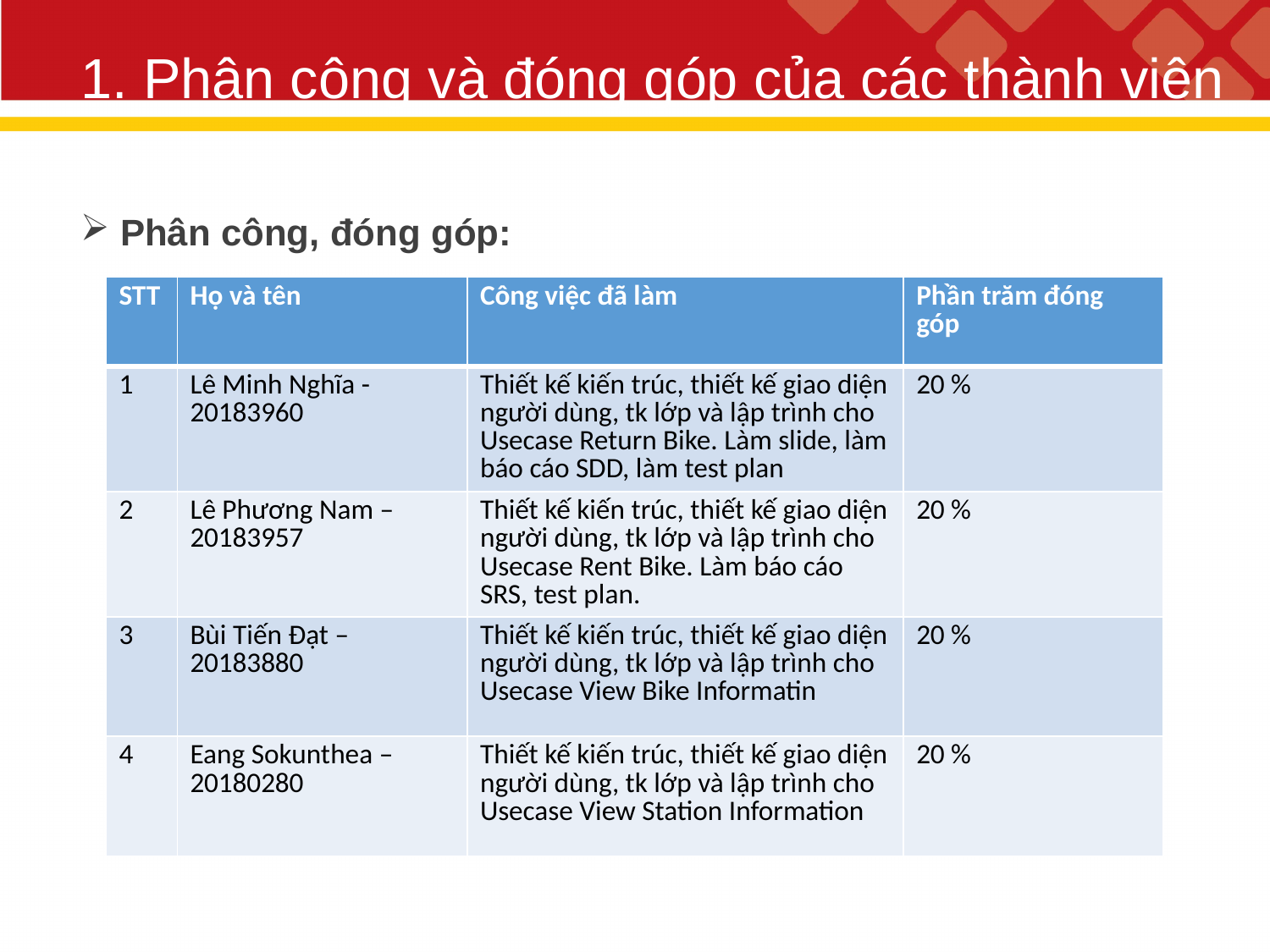

# 1. Phân công và đóng góp của các thành viên
 Phân công, đóng góp:

| STT | Họ và tên | Công việc đã làm | Phần trăm đóng góp |
| --- | --- | --- | --- |
| 1 | Lê Minh Nghĩa - 20183960 | Thiết kế kiến trúc, thiết kế giao diện người dùng, tk lớp và lập trình cho Usecase Return Bike. Làm slide, làm báo cáo SDD, làm test plan | 20 % |
| 2 | Lê Phương Nam – 20183957 | Thiết kế kiến trúc, thiết kế giao diện người dùng, tk lớp và lập trình cho Usecase Rent Bike. Làm báo cáo SRS, test plan. | 20 % |
| 3 | Bùi Tiến Đạt – 20183880 | Thiết kế kiến trúc, thiết kế giao diện người dùng, tk lớp và lập trình cho Usecase View Bike Informatin | 20 % |
| 4 | Eang Sokunthea – 20180280 | Thiết kế kiến trúc, thiết kế giao diện người dùng, tk lớp và lập trình cho Usecase View Station Information | 20 % |